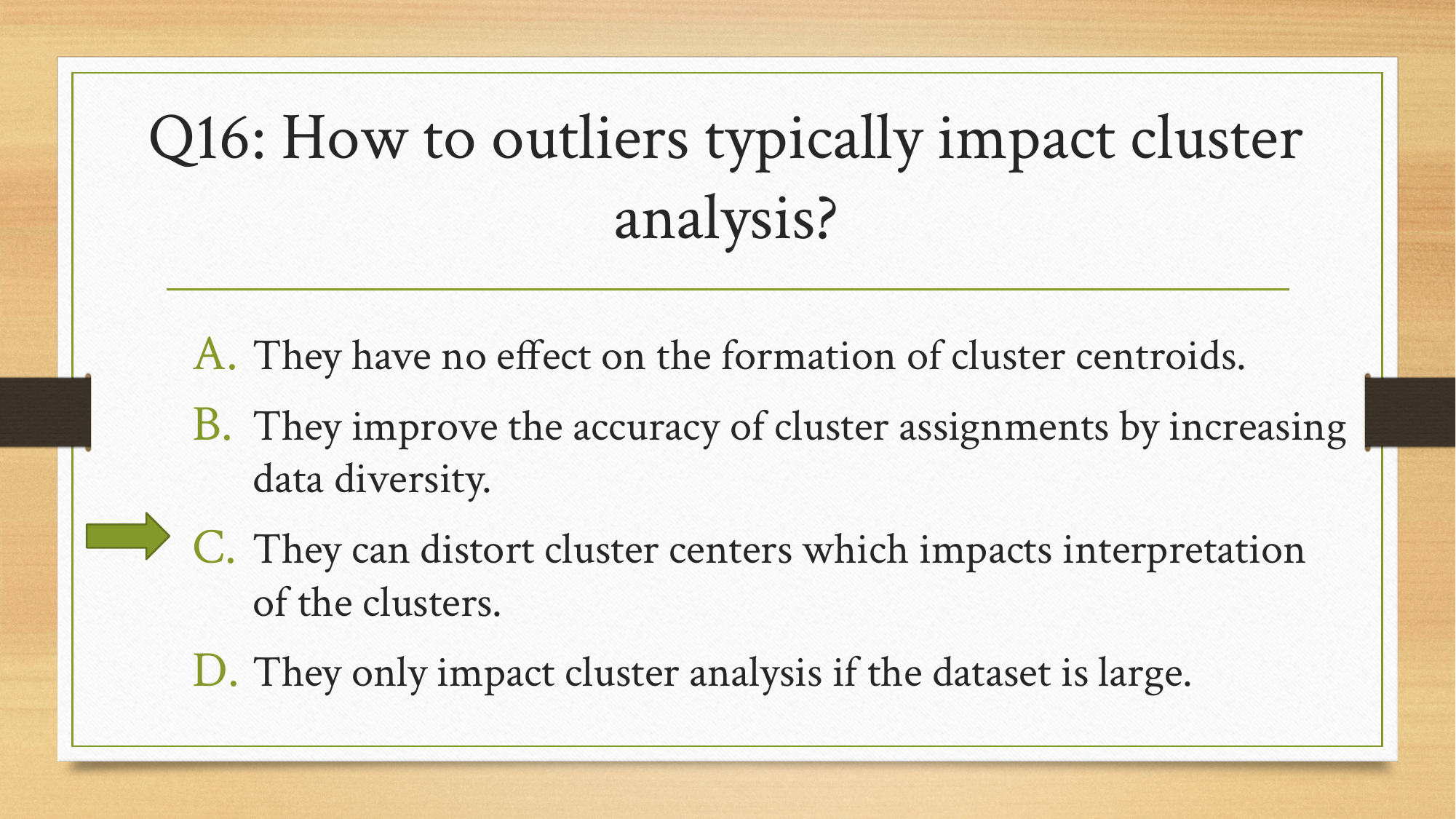

# Q16: How to outliers typically impact cluster analysis?
They have no effect on the formation of cluster centroids.
They improve the accuracy of cluster assignments by increasing data diversity.
They can distort cluster centers which impacts interpretation of the clusters.
They only impact cluster analysis if the dataset is large.